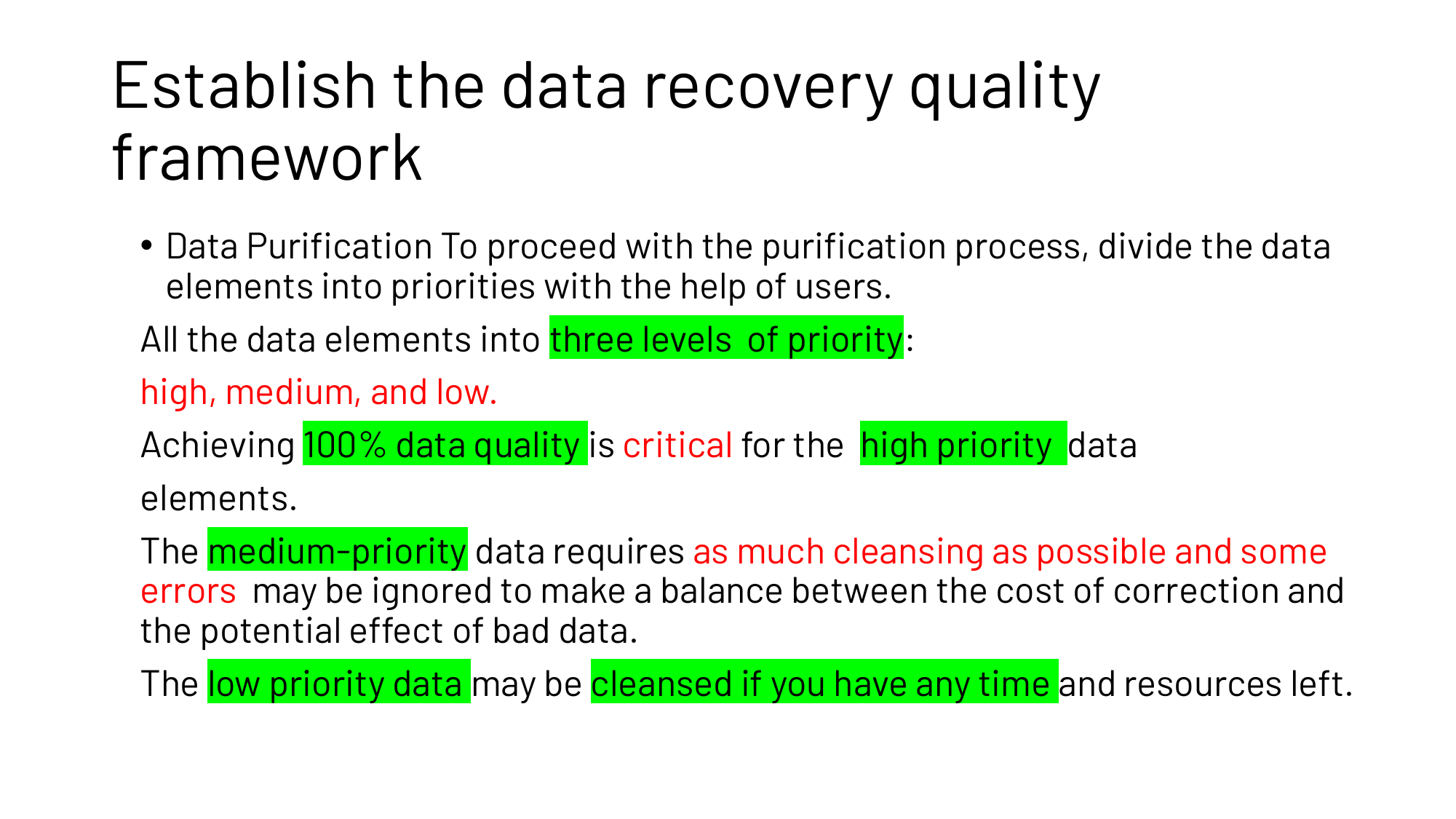

# Establish the data recovery quality framework
Data Purification To proceed with the purification process, divide the data elements into priorities with the help of users.
All the data elements into three levels  of priority:
high, medium, and low.
Achieving 100% data quality is critical for the  high priority  data
elements.
The medium-priority data requires as much cleansing as possible and some errors  may be ignored to make a balance between the cost of correction and the potential effect of bad data.
The low priority data may be cleansed if you have any time and resources left.